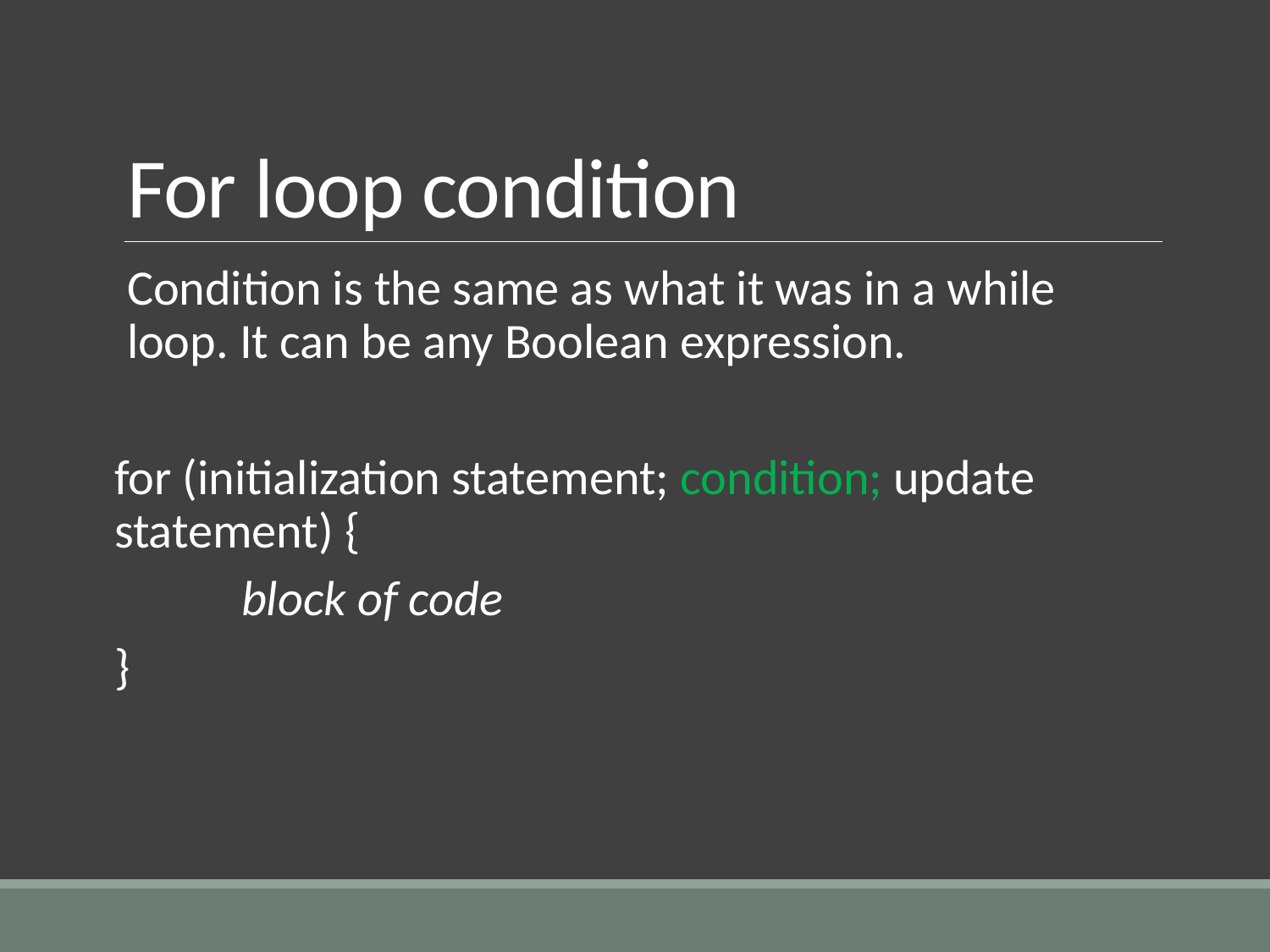

# For loop condition
Condition is the same as what it was in a while loop. It can be any Boolean expression.

for (initialization statement; condition; update statement) {
	block of code
}